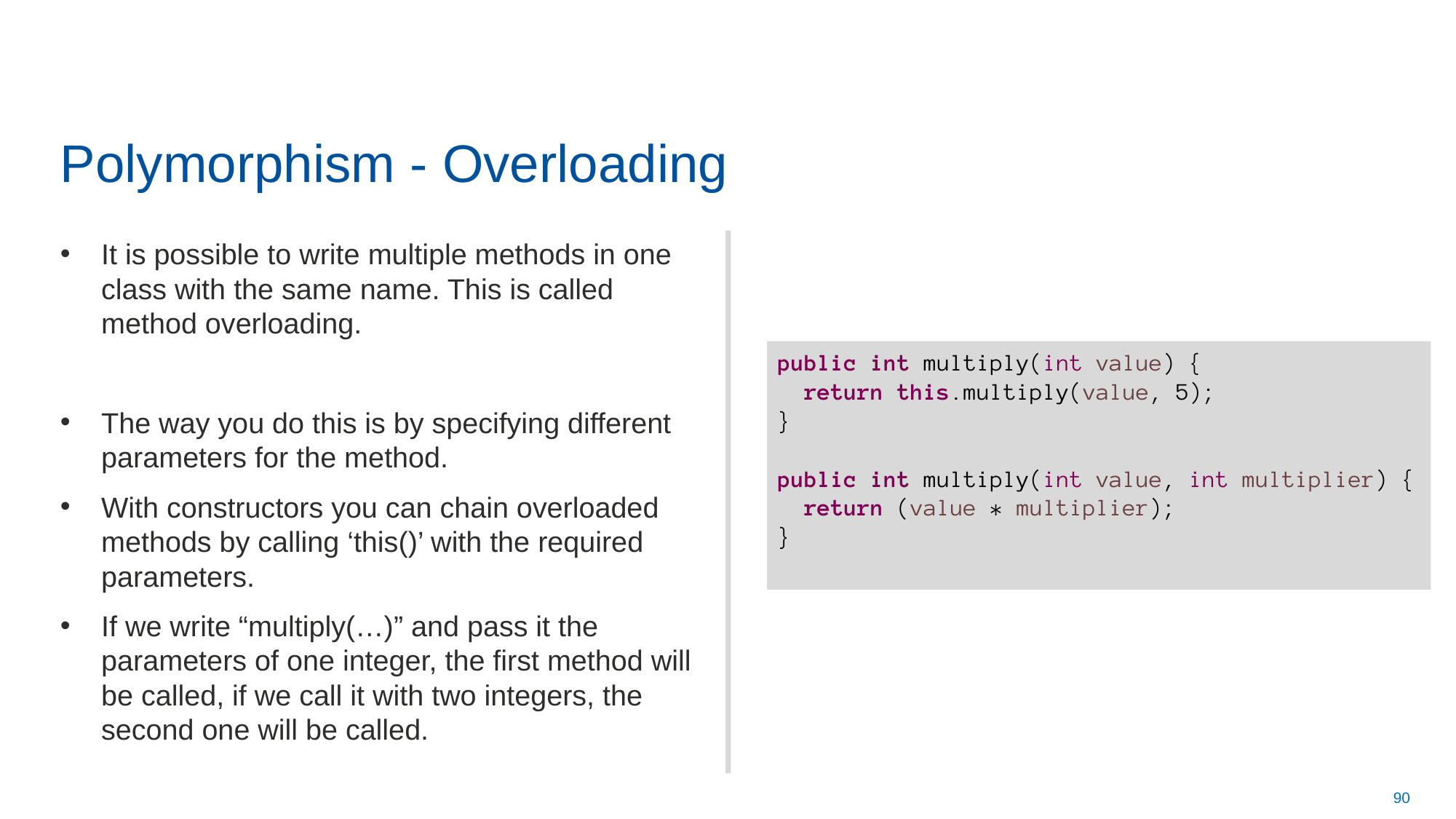

# Polymorphism - Overloading
It is possible to write multiple methods in one class with the same name. This is called method overloading.

The way you do this is by specifying different parameters for the method.
With constructors you can chain overloaded methods by calling ‘this()’ with the required parameters.
If we write “multiply(…)” and pass it the parameters of one integer, the first method will be called, if we call it with two integers, the second one will be called.

public int multiply(int value) {
  return this.multiply(value, 5);
}

public int multiply(int value, int multiplier) {
  return (value * multiplier);
}